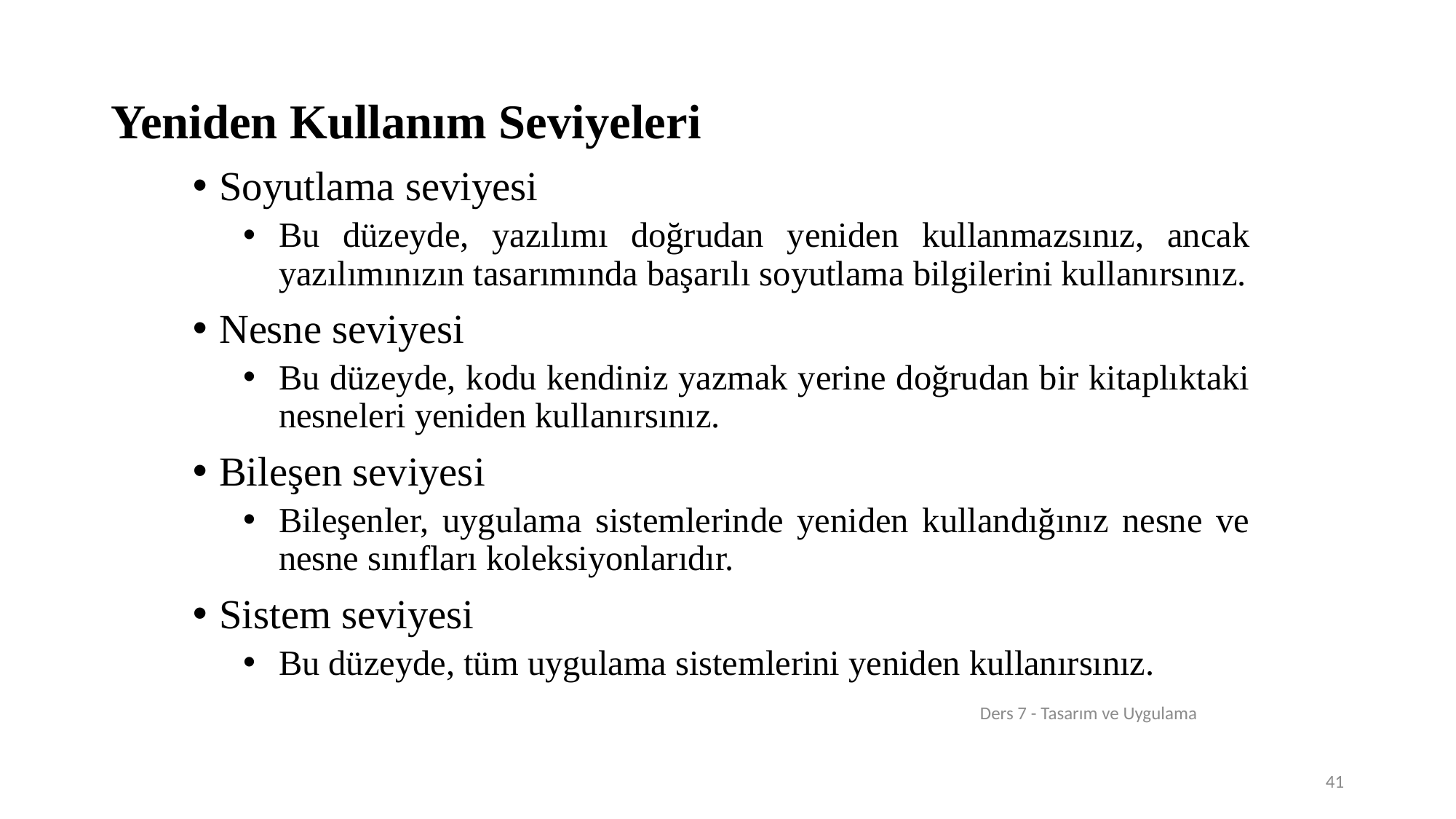

# Yeniden Kullanım Seviyeleri
Soyutlama seviyesi
Bu düzeyde, yazılımı doğrudan yeniden kullanmazsınız, ancak yazılımınızın tasarımında başarılı soyutlama bilgilerini kullanırsınız.
Nesne seviyesi
Bu düzeyde, kodu kendiniz yazmak yerine doğrudan bir kitaplıktaki nesneleri yeniden kullanırsınız.
Bileşen seviyesi
Bileşenler, uygulama sistemlerinde yeniden kullandığınız nesne ve nesne sınıfları koleksiyonlarıdır.
Sistem seviyesi
Bu düzeyde, tüm uygulama sistemlerini yeniden kullanırsınız.
Ders 7 - Tasarım ve Uygulama
41